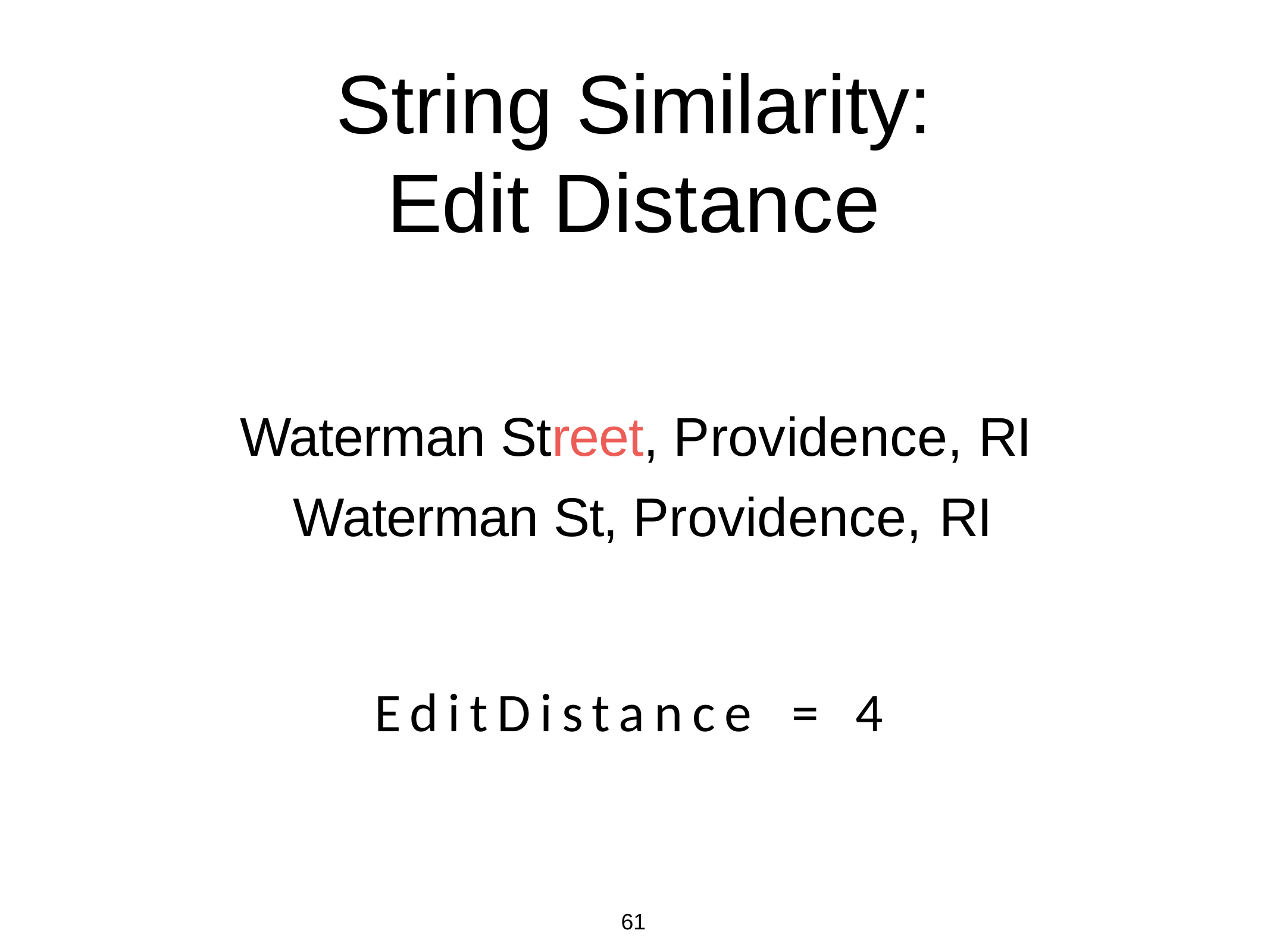

# String Similarity:  Edit Distance
Waterman Street, Providence, RI  Waterman St, Providence, RI

EditDistance	=	4
61